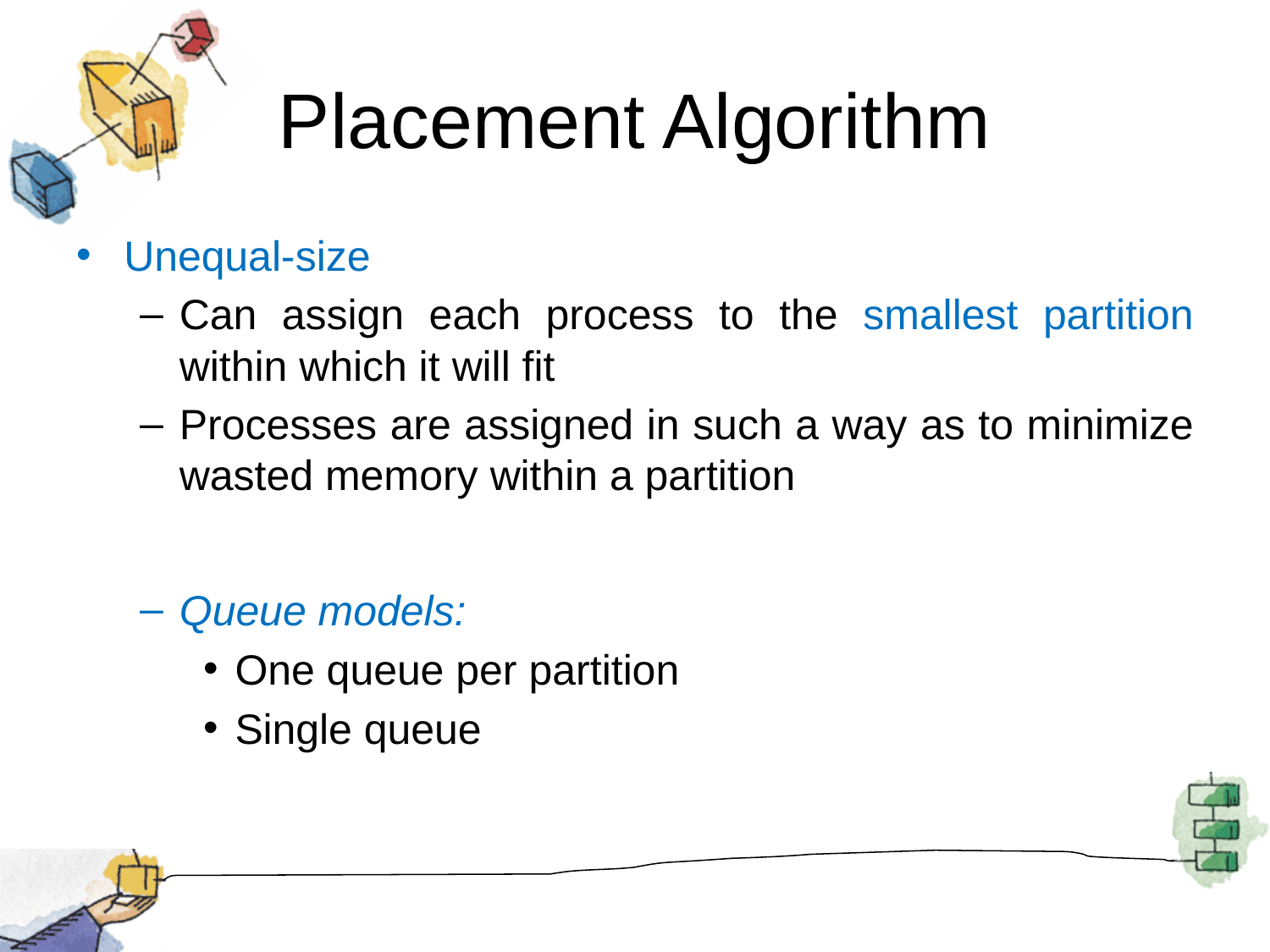

# Placement Algorithm
Unequal-size
Can assign each process to the smallest partition within which it will fit
Processes are assigned in such a way as to minimize wasted memory within a partition

Queue models:
One queue per partition
Single queue